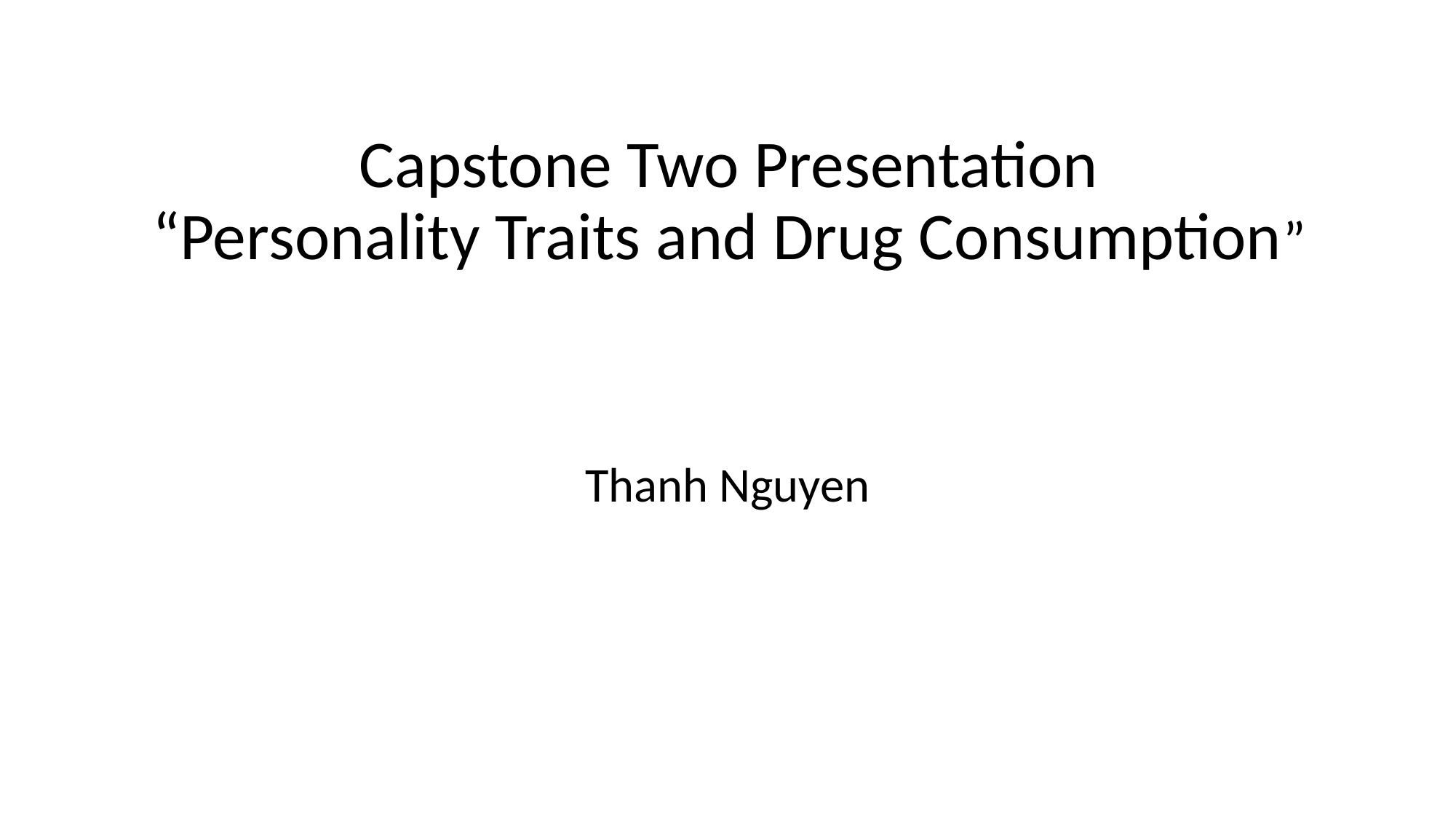

# Capstone Two Presentation “Personality Traits and Drug Consumption”
Thanh Nguyen